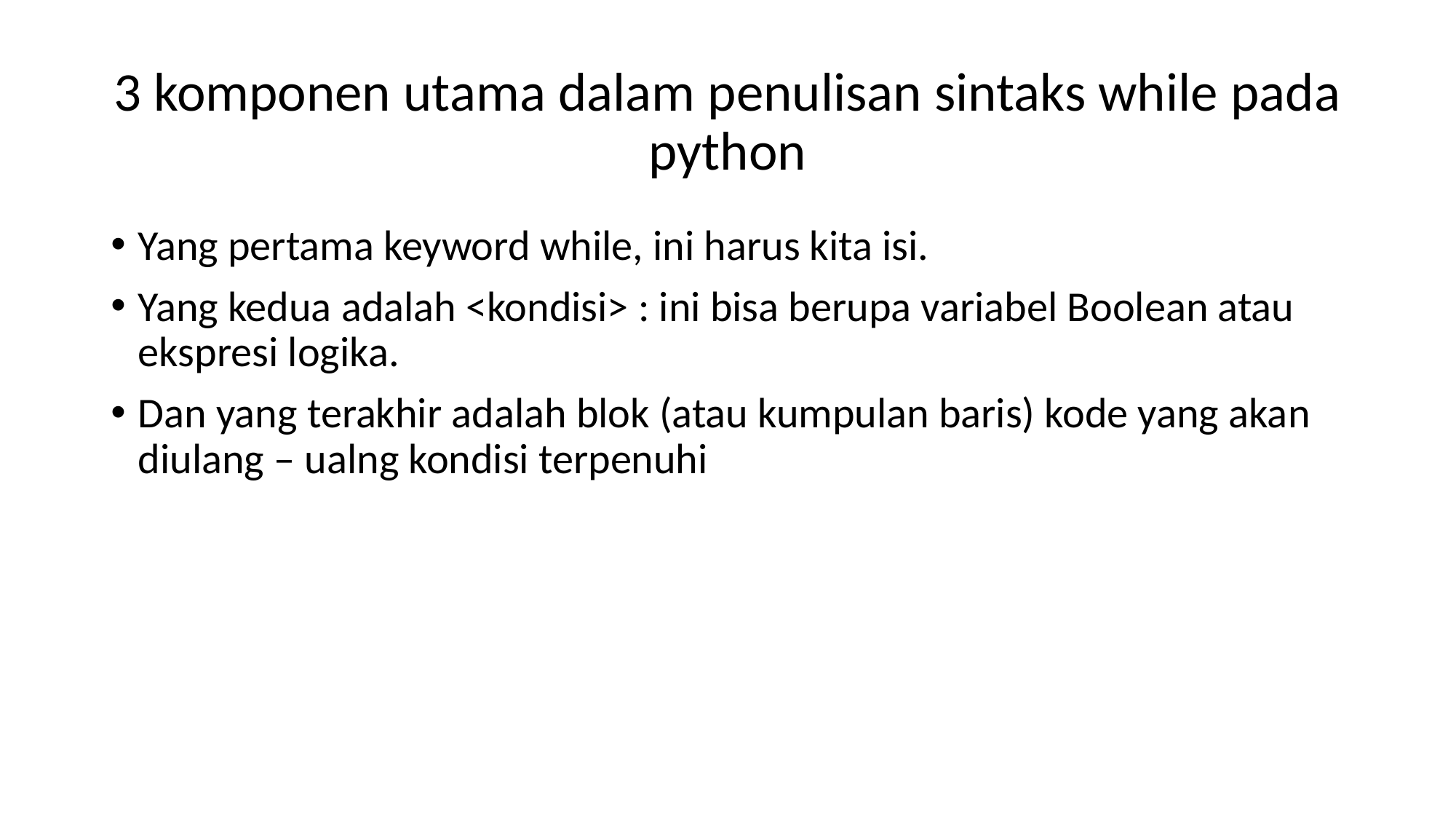

# 3 komponen utama dalam penulisan sintaks while pada python
Yang pertama keyword while, ini harus kita isi.
Yang kedua adalah <kondisi> : ini bisa berupa variabel Boolean atau ekspresi logika.
Dan yang terakhir adalah blok (atau kumpulan baris) kode yang akan diulang – ualng kondisi terpenuhi